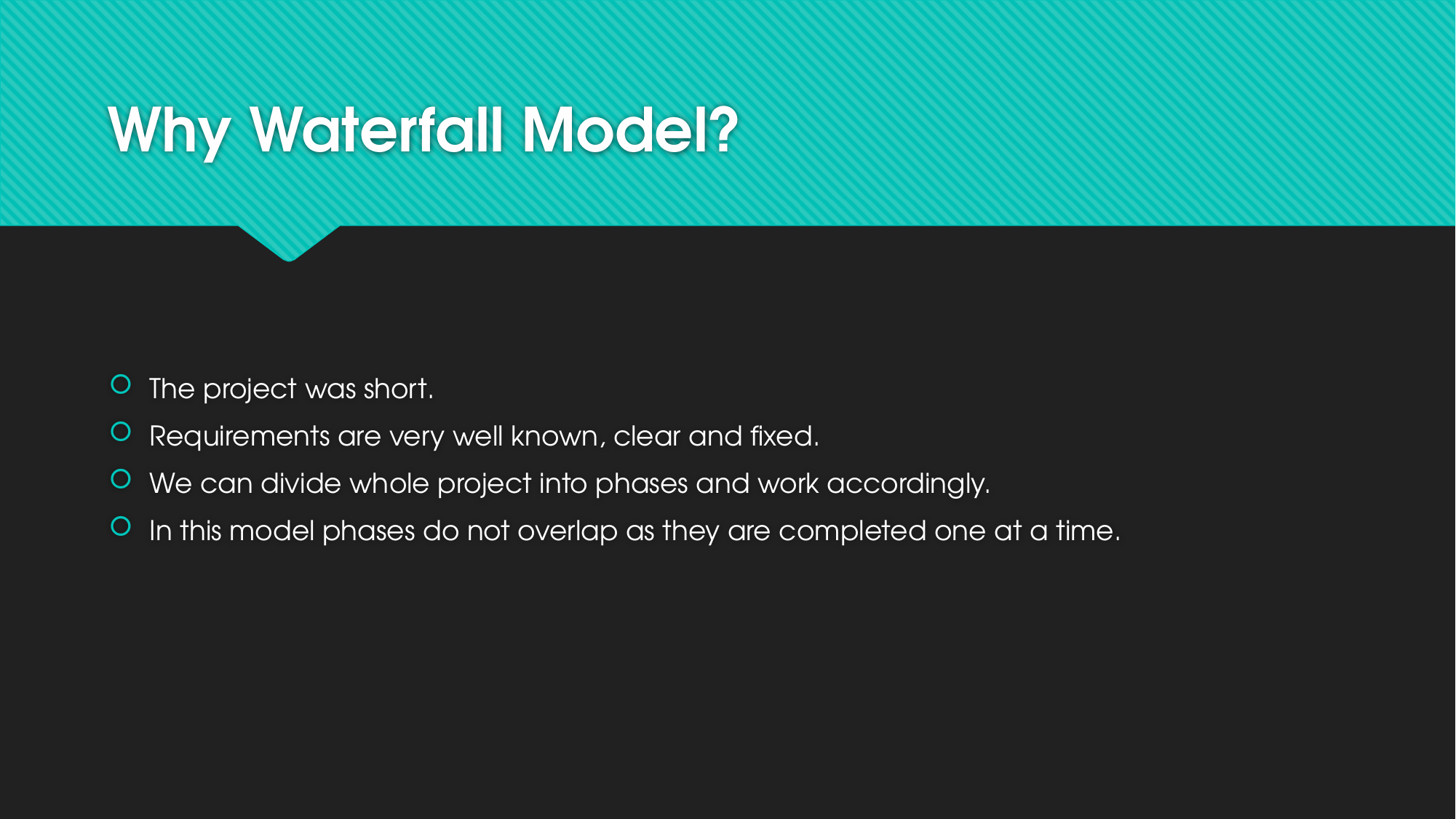

# Why Waterfall Model?
The project was short.
Requirements are very well known, clear and fixed.
We can divide whole project into phases and work accordingly.
In this model phases do not overlap as they are completed one at a time.